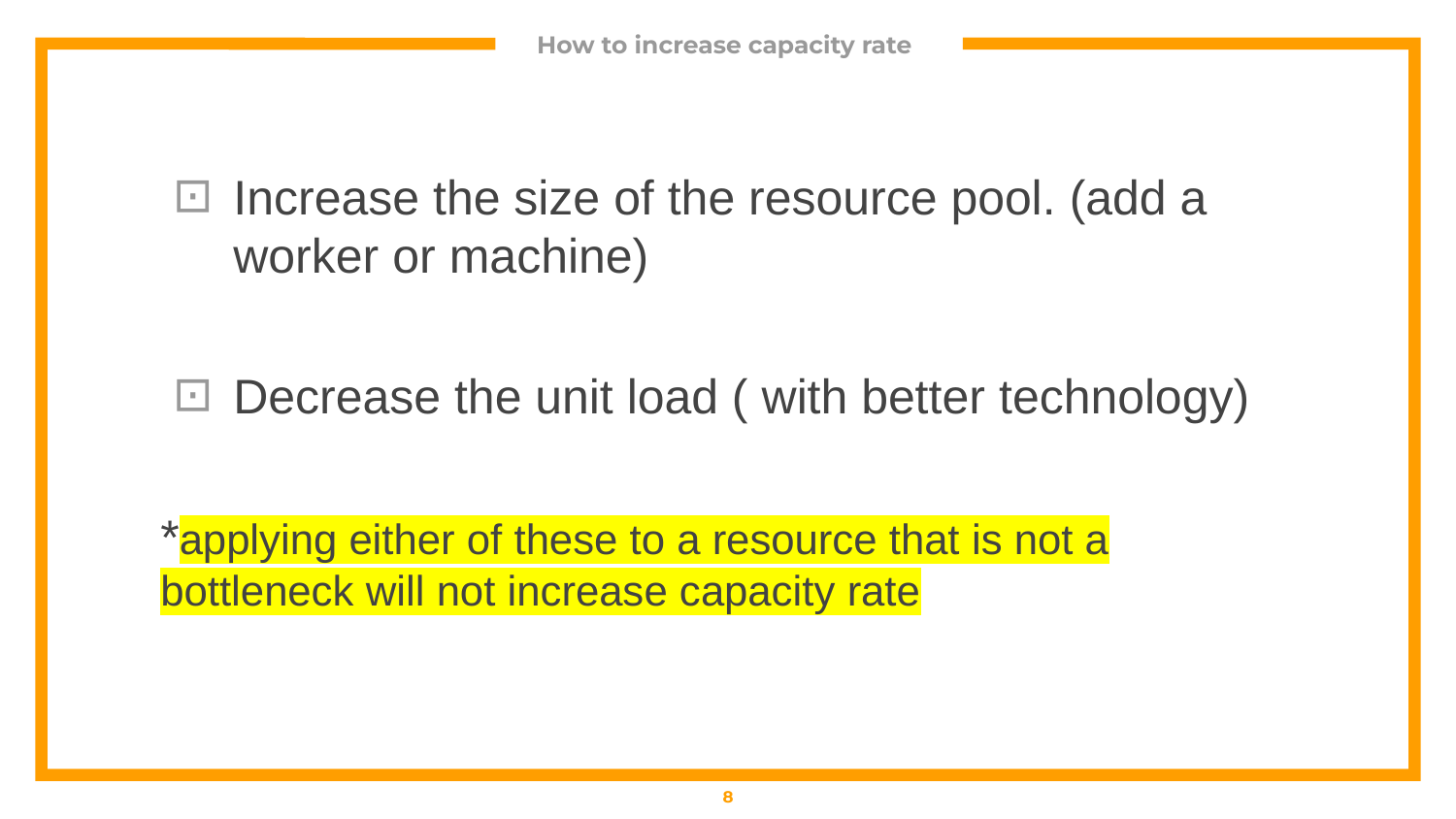

# How to increase capacity rate
Increase the size of the resource pool. (add a worker or machine)

Decrease the unit load ( with better technology)

*applying either of these to a resource that is not a bottleneck will not increase capacity rate
8